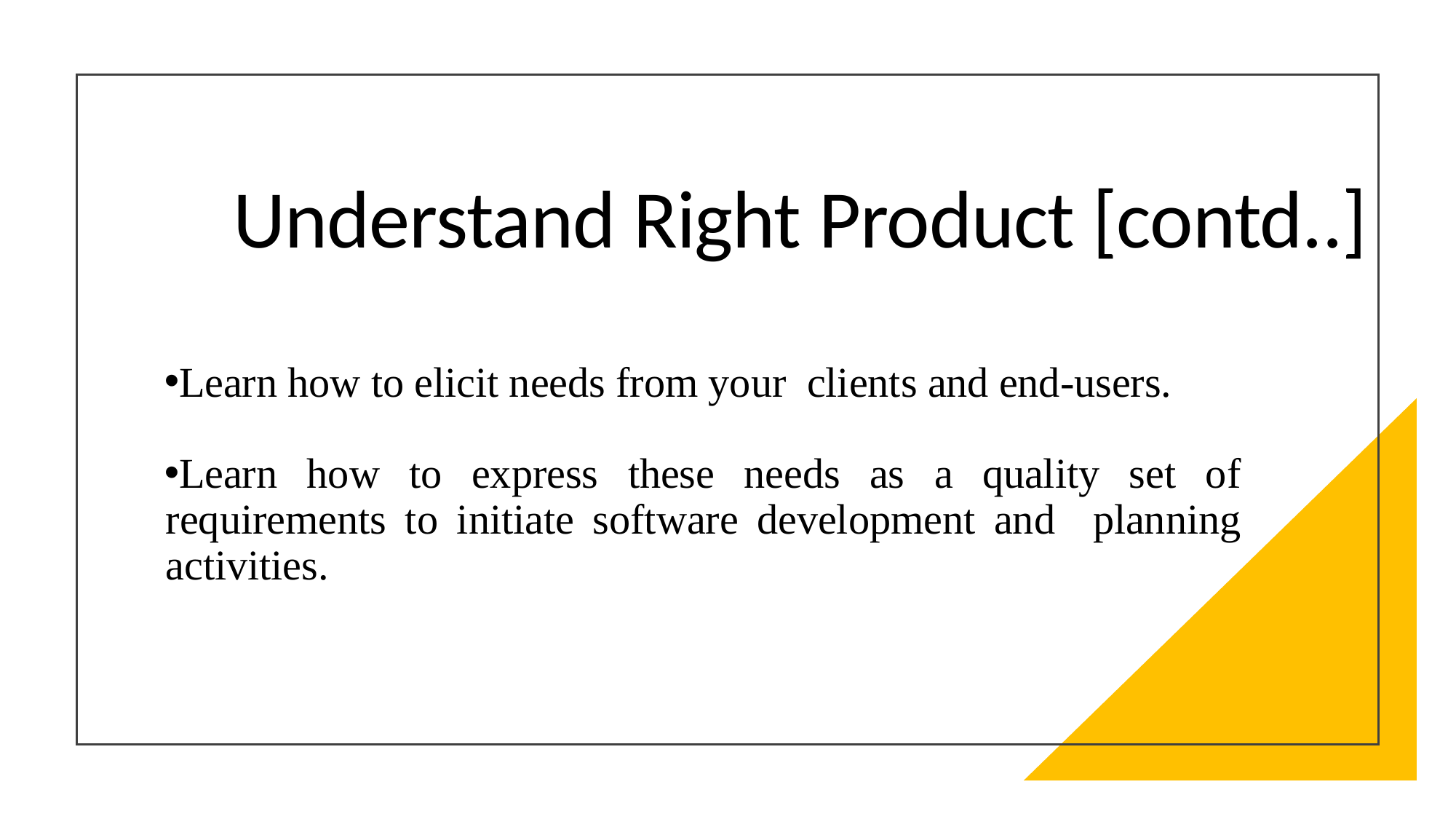

# Understand Right Product [contd..]
Learn how to elicit needs from your  clients and end-users.

Learn how to express these needs as a quality set of requirements to initiate software development and  planning activities.